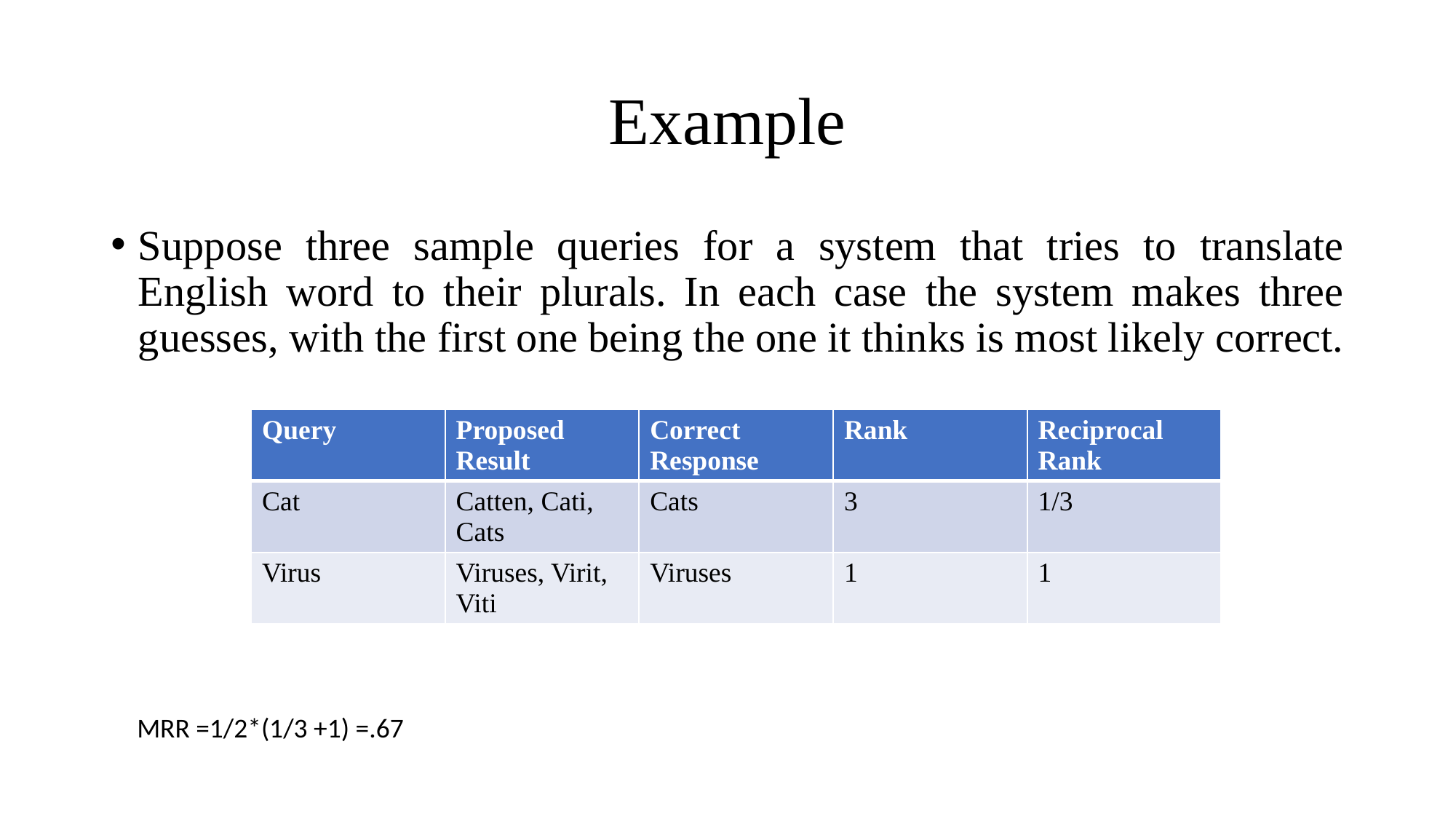

# Example
Suppose three sample queries for a system that tries to translate English word to their plurals. In each case the system makes three guesses, with the first one being the one it thinks is most likely correct.
| Query | Proposed Result | Correct Response | Rank | Reciprocal Rank |
| --- | --- | --- | --- | --- |
| Cat | Catten, Cati, Cats | Cats | 3 | 1/3 |
| Virus | Viruses, Virit, Viti | Viruses | 1 | 1 |
MRR =1/2*(1/3 +1) =.67